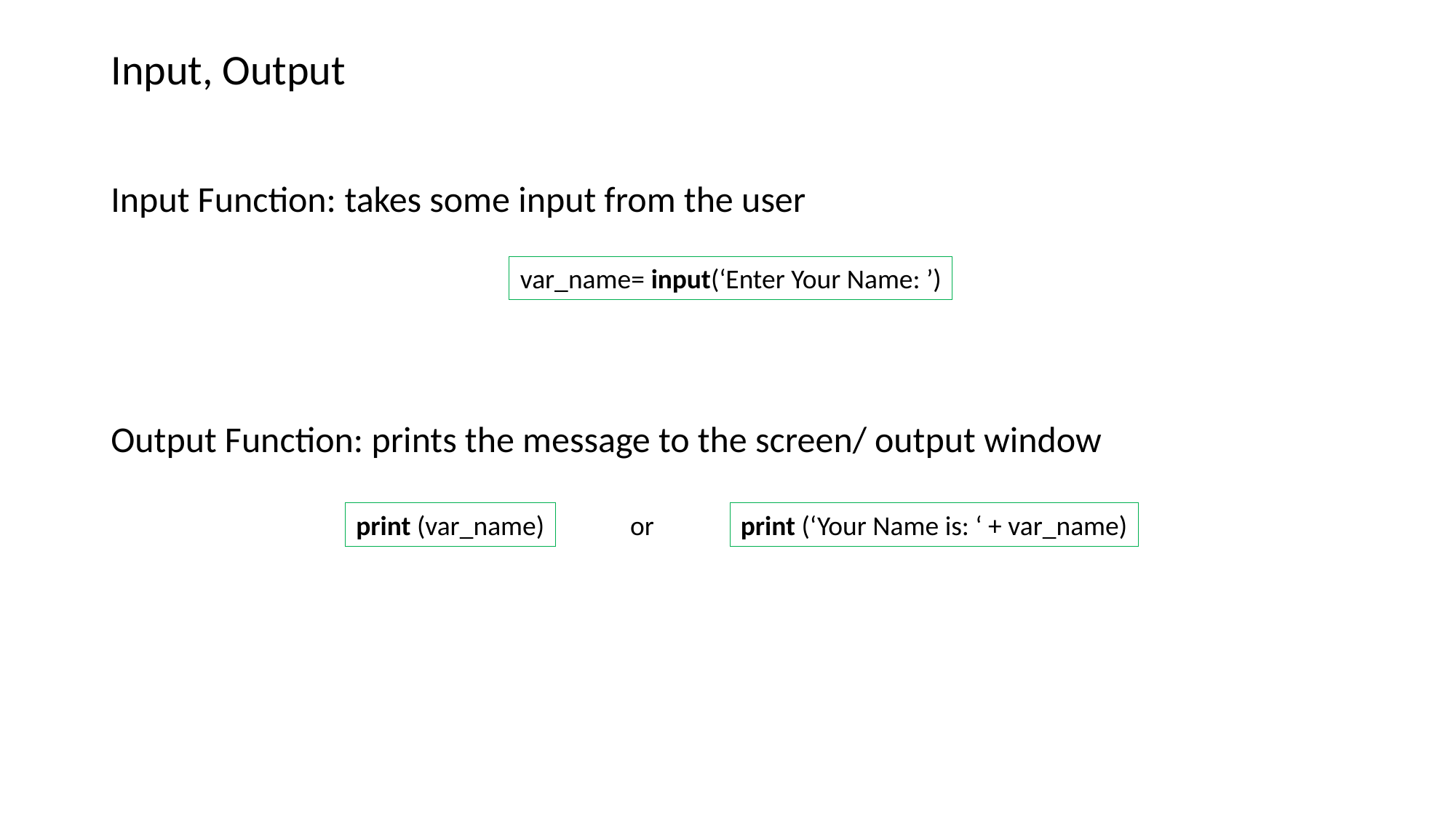

# Input, Output
Input Function: takes some input from the user
var_name= input(‘Enter Your Name: ’)
Output Function: prints the message to the screen/ output window
print (var_name)
or
print (‘Your Name is: ‘ + var_name)